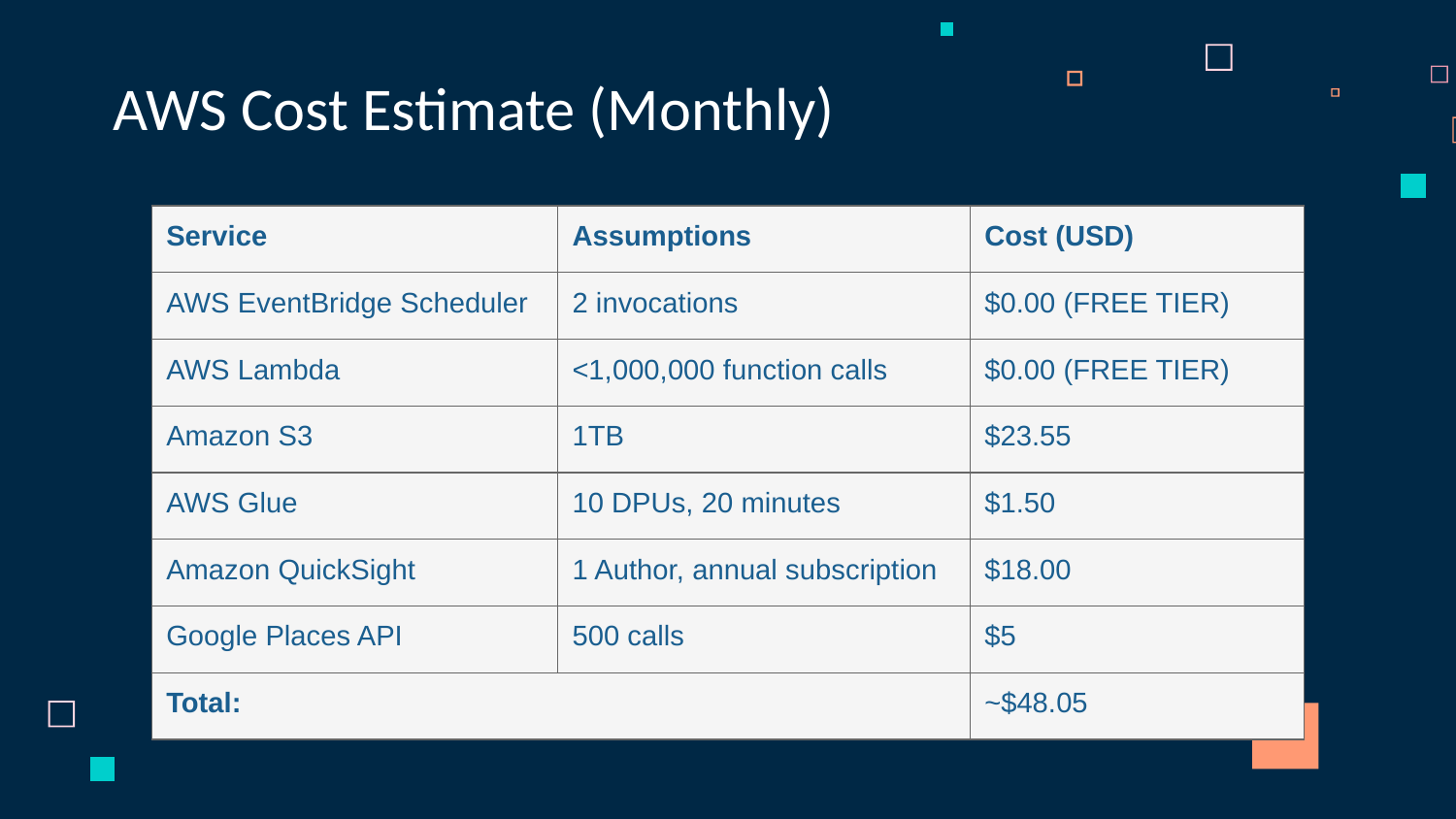

AWS Cost Estimate (Monthly)
| Service | Assumptions | Cost (USD) |
| --- | --- | --- |
| AWS EventBridge Scheduler | 2 invocations | $0.00 (FREE TIER) |
| AWS Lambda | <1,000,000 function calls | $0.00 (FREE TIER) |
| Amazon S3 | 1TB | $23.55 |
| AWS Glue | 10 DPUs, 20 minutes | $1.50 |
| Amazon QuickSight | 1 Author, annual subscription | $18.00 |
| Google Places API | 500 calls | $5 |
| Total: |  | ~$48.05 |